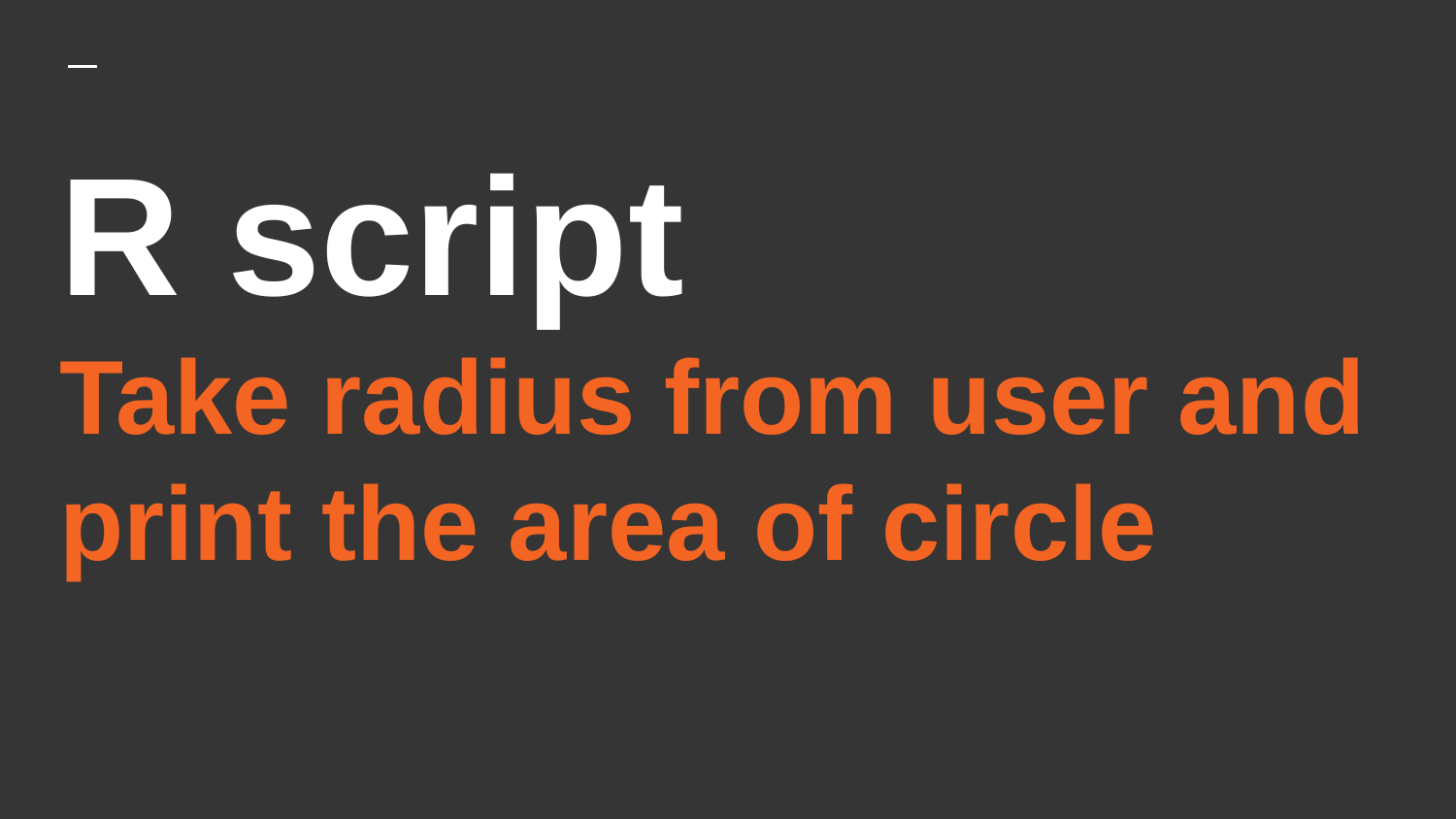

# R script
Take radius from user and print the area of circle